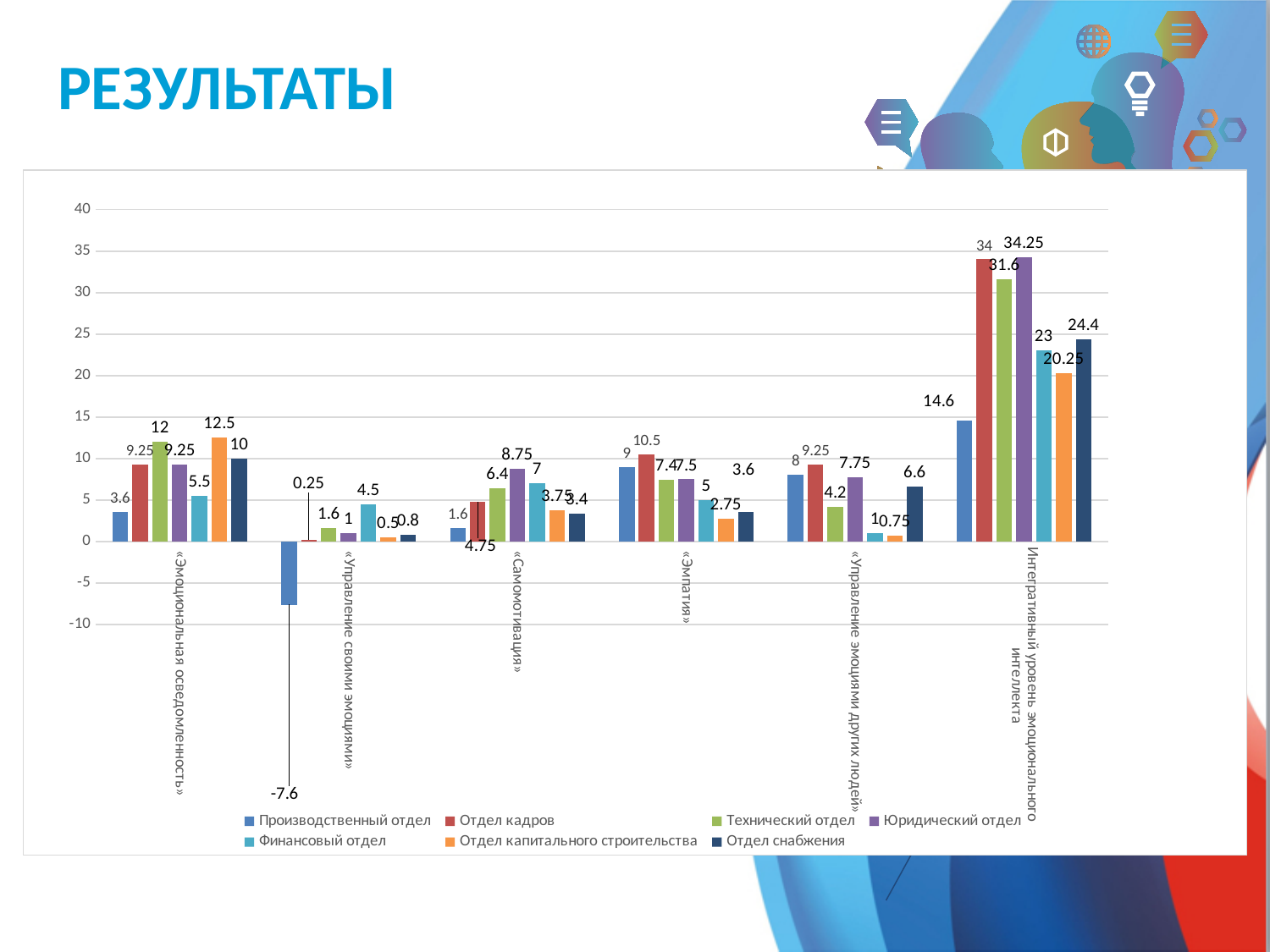

# РЕЗУЛЬТАТЫ

### Chart

| Category | Производственный отдел  | Отдел кадров | Технический отдел  | Юридический отдел  | Финансовый отдел  | Отдел капитального строительства  | Отдел снабжения  |
|---|---|---|---|---|---|---|---|
|  «Эмоциональная осведомленность» | 3.6 | 9.25 | 12.0 | 9.25 | 5.5 | 12.5 | 10.0 |
|  «Управление своими эмоциями» | -7.6 | 0.25 | 1.6 | 1.0 | 4.5 | 0.5 | 0.8 |
|  «Самомотивация» | 1.6 | 4.75 | 6.4 | 8.75 | 7.0 | 3.75 | 3.4 |
|  «Эмпатия» | 9.0 | 10.5 | 7.4 | 7.5 | 5.0 | 2.75 | 3.6 |
|  «Управление эмоциями других людей» | 8.0 | 9.25 | 4.2 | 7.75 | 1.0 | 0.75 | 6.6 |
| Интегративный уровень эмоционального
 интеллекта | 14.6 | 34.0 | 31.6 | 34.25 | 23.0 | 20.25 | 24.4 |
Аспекты